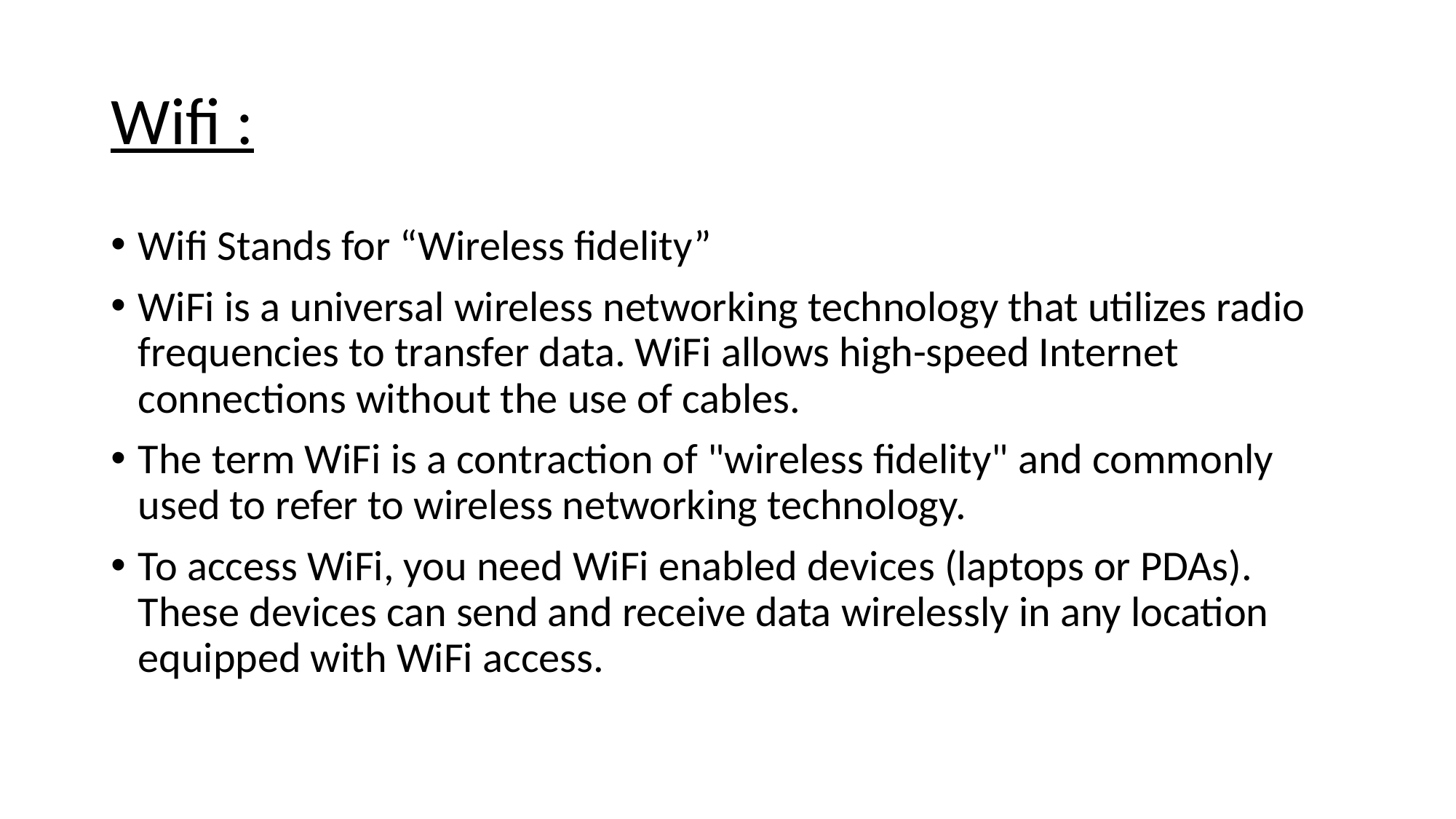

# Wifi :
Wifi Stands for “Wireless fidelity”
WiFi is a universal wireless networking technology that utilizes radio frequencies to transfer data. WiFi allows high-speed Internet connections without the use of cables.
The term WiFi is a contraction of "wireless fidelity" and commonly used to refer to wireless networking technology.
To access WiFi, you need WiFi enabled devices (laptops or PDAs). These devices can send and receive data wirelessly in any location equipped with WiFi access.